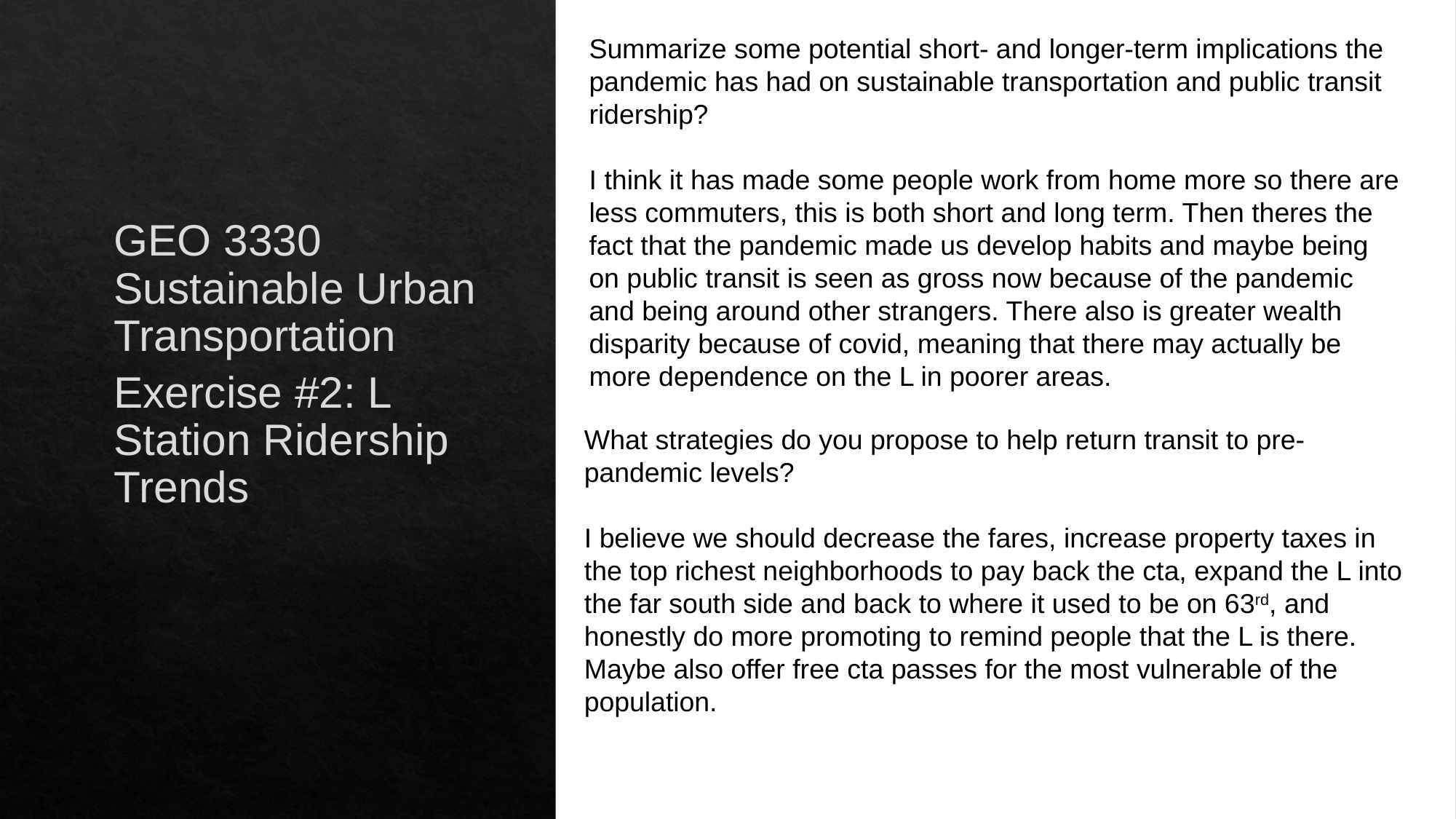

Summarize some potential short- and longer-term implications the pandemic has had on sustainable transportation and public transit ridership?

I think it has made some people work from home more so there are less commuters, this is both short and long term. Then theres the fact that the pandemic made us develop habits and maybe being on public transit is seen as gross now because of the pandemic and being around other strangers. There also is greater wealth disparity because of covid, meaning that there may actually be more dependence on the L in poorer areas.
GEO 3330 Sustainable Urban Transportation
Exercise #2: L Station Ridership Trends
What strategies do you propose to help return transit to pre-pandemic levels?

I believe we should decrease the fares, increase property taxes in the top richest neighborhoods to pay back the cta, expand the L into the far south side and back to where it used to be on 63rd, and honestly do more promoting to remind people that the L is there. Maybe also offer free cta passes for the most vulnerable of the population.